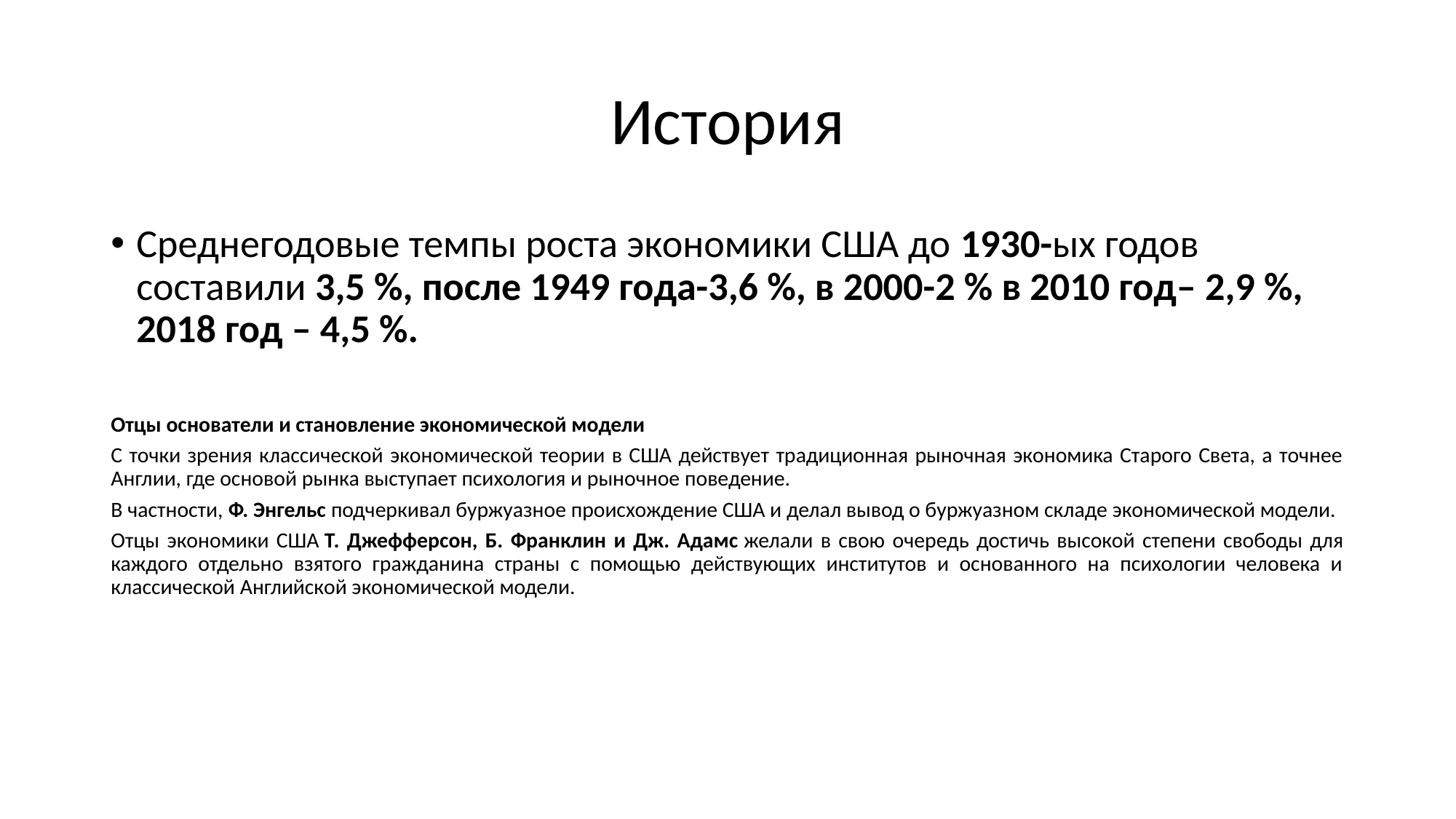

# История
Среднегодовые темпы роста экономики США до 1930-ых годов составили 3,5 %, после 1949 года-3,6 %, в 2000-2 % в 2010 год– 2,9 %, 2018 год – 4,5 %.

Отцы основатели и становление экономической модели
С точки зрения классической экономической теории в США действует традиционная рыночная экономика Старого Света, а точнее Англии, где основой рынка выступает психология и рыночное поведение.
В частности, Ф. Энгельс подчеркивал буржуазное происхождение США и делал вывод о буржуазном складе экономической модели.
Отцы экономики США Т. Джефферсон, Б. Франклин и Дж. Адамс желали в свою очередь достичь высокой степени свободы для каждого отдельно взятого гражданина страны с помощью действующих институтов и основанного на психологии человека и классической Английской экономической модели.